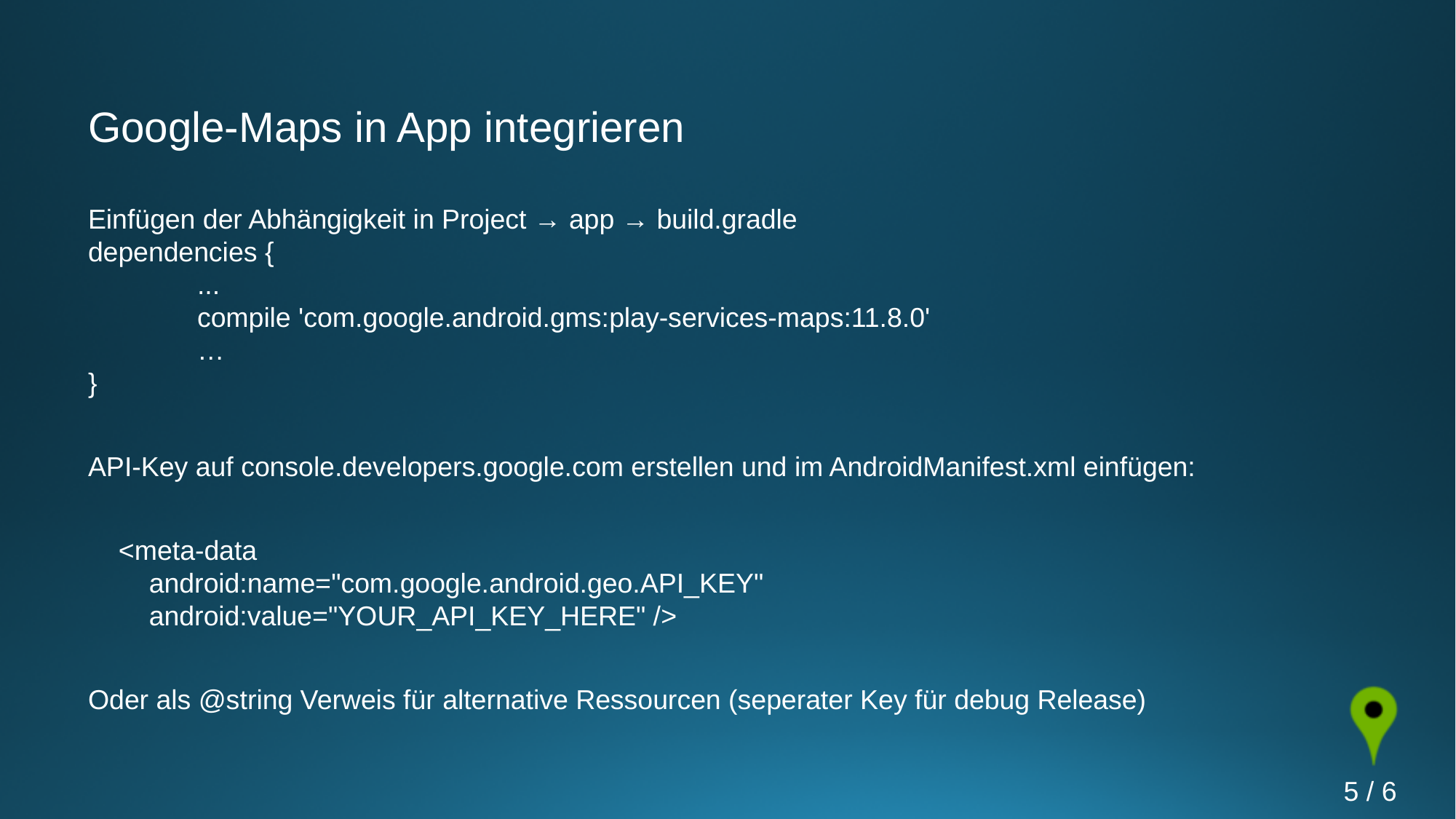

Google-Maps in App integrieren

Einfügen der Abhängigkeit in Project → app → build.gradle
dependencies {
	...
	compile 'com.google.android.gms:play-services-maps:11.8.0'
	…
}

API-Key auf console.developers.google.com erstellen und im AndroidManifest.xml einfügen:

    <meta-data
        android:name="com.google.android.geo.API_KEY"
        android:value="YOUR_API_KEY_HERE" />

Oder als @string Verweis für alternative Ressourcen (seperater Key für debug Release)
5 / 6